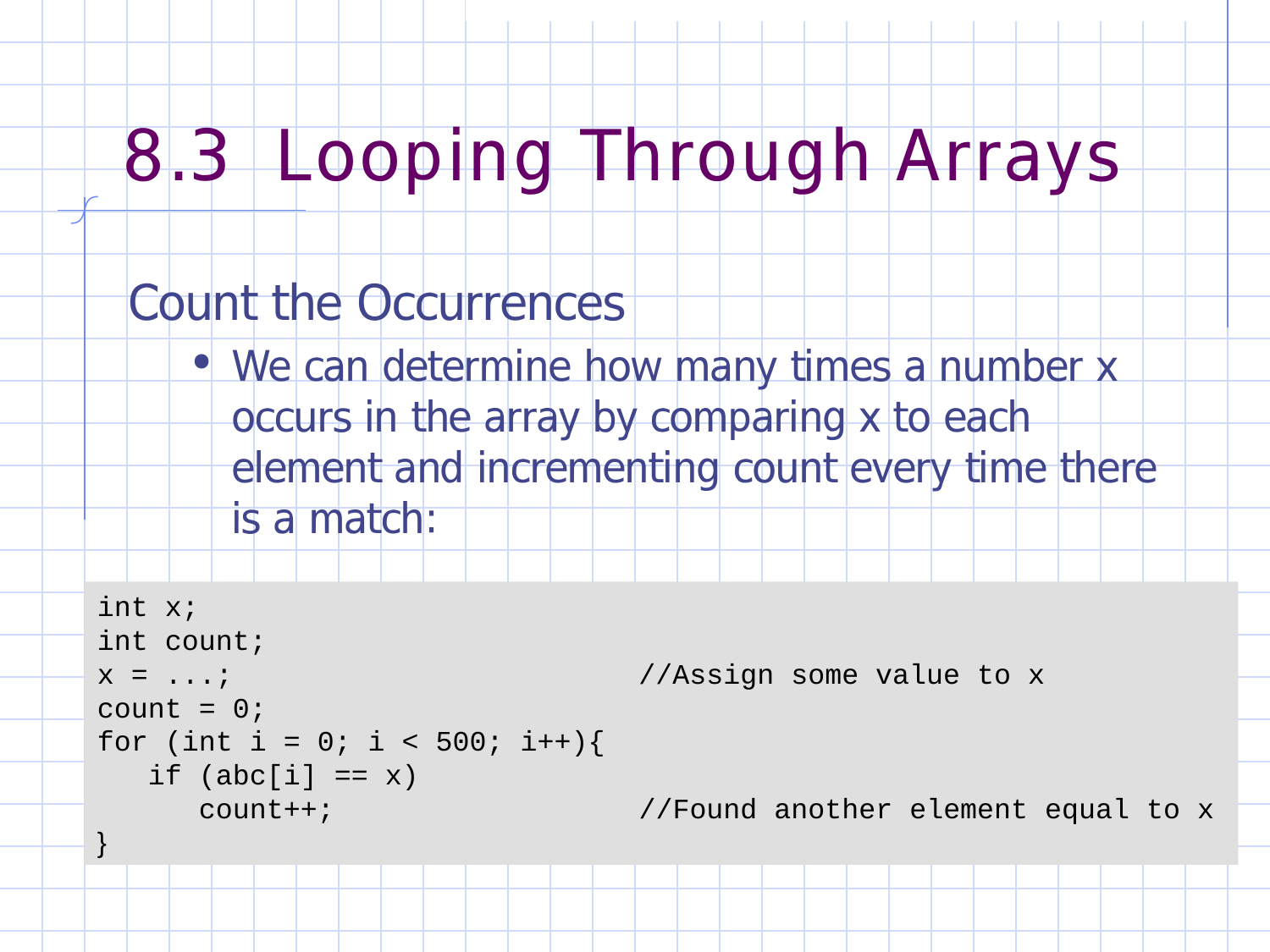

# 8.3  Looping Through Arrays
Count the Occurrences
We can determine how many times a number x occurs in the array by comparing x to each element and incrementing count every time there is a match:
int x;
int count;
x = ...;                        //Assign some value to x
count = 0;
for (int i = 0; i < 500; i++){
   if (abc[i] == x)
      count++;                  //Found another element equal to x
}